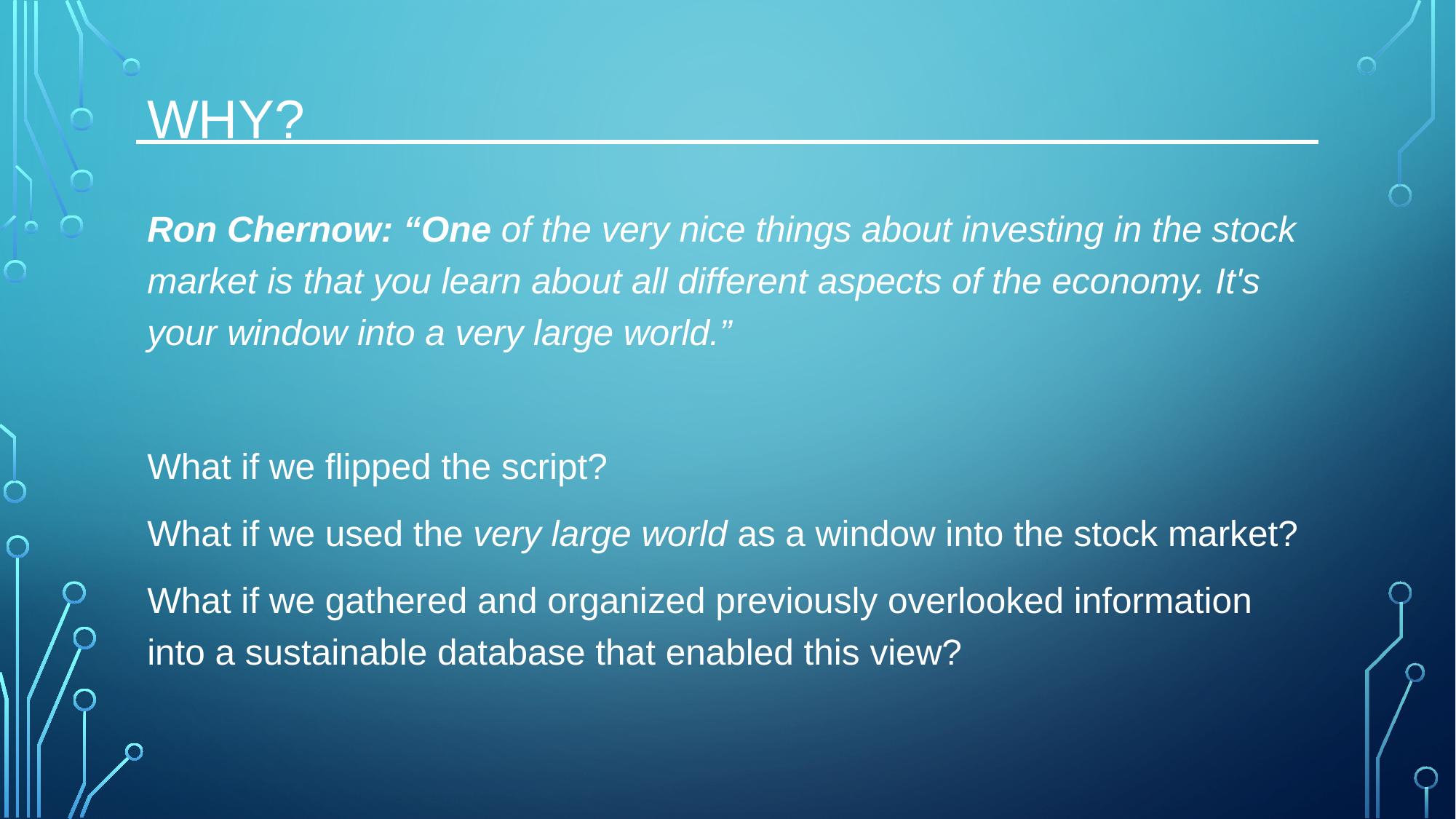

# Why?
Ron Chernow: “One of the very nice things about investing in the stock market is that you learn about all different aspects of the economy. It's your window into a very large world.”

What if we flipped the script?
What if we used the very large world as a window into the stock market?
What if we gathered and organized previously overlooked information into a sustainable database that enabled this view?